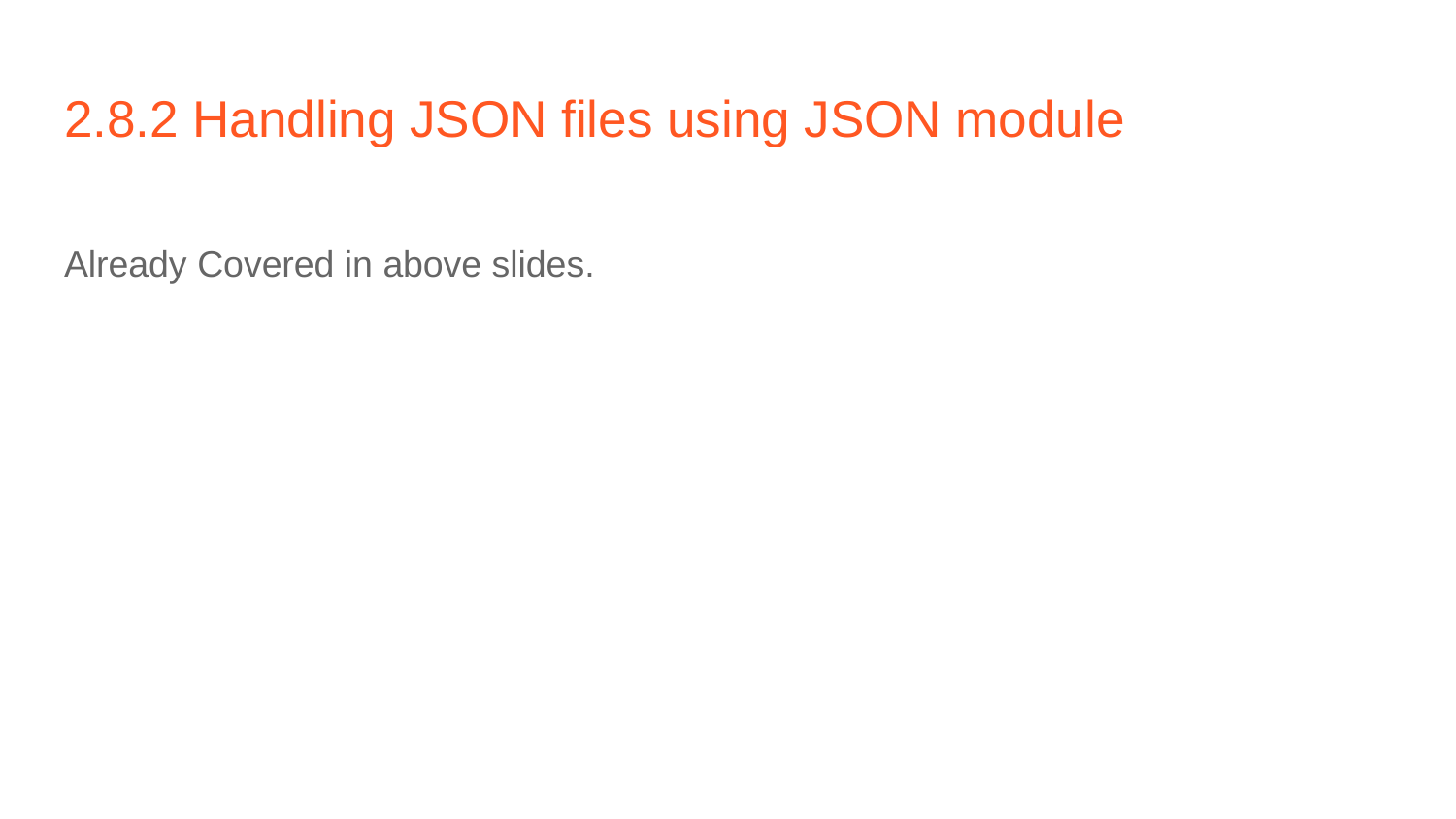

# 2.8.2 Handling JSON files using JSON module
Already Covered in above slides.